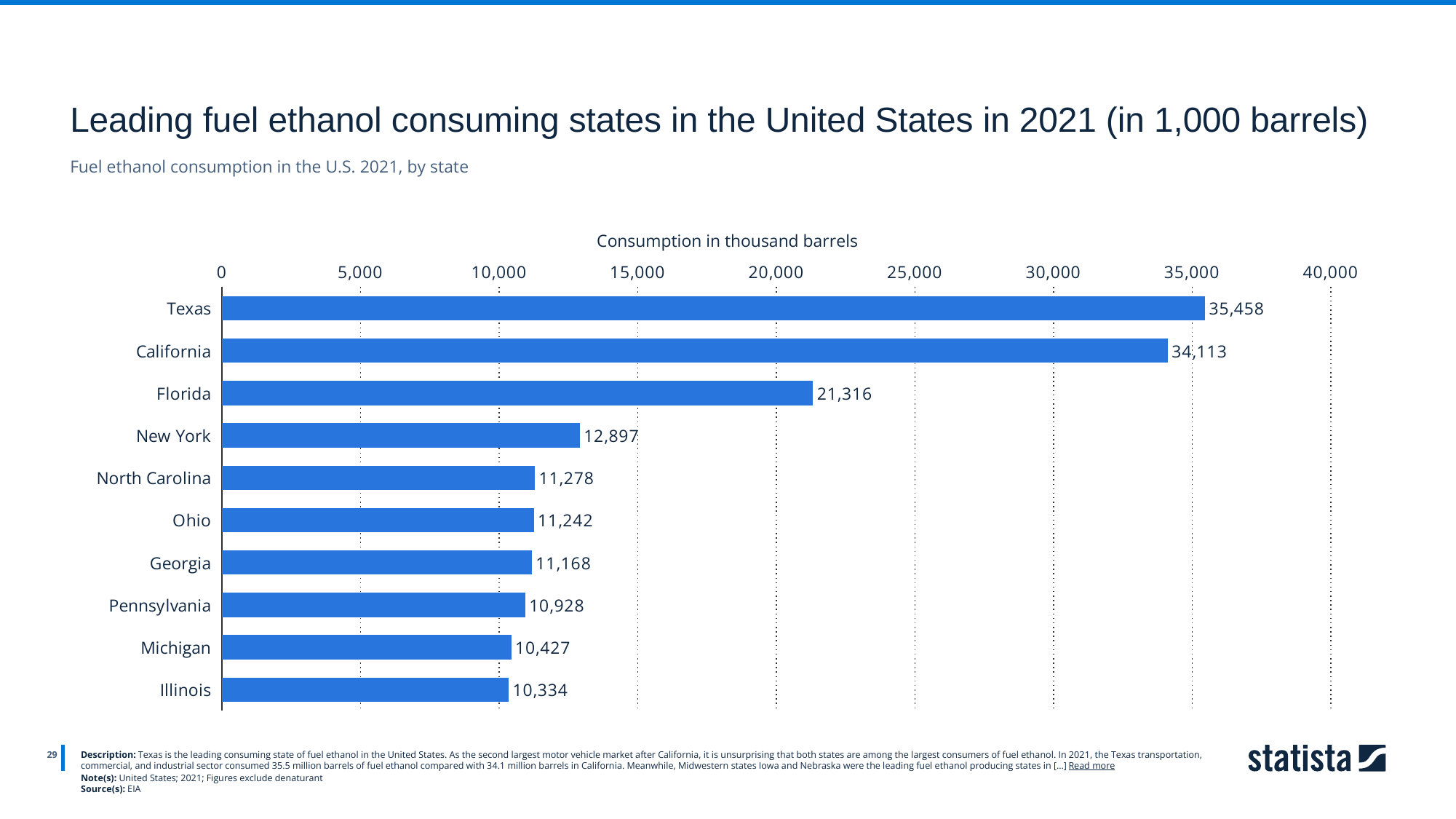

Leading fuel ethanol consuming states in the United States in 2021 (in 1,000 barrels)
Fuel ethanol consumption in the U.S. 2021, by state
Consumption in thousand barrels

### Chart

| Category | Column2 |
|---|---|
| Texas | 35458.0 |
| California | 34113.0 |
| Florida | 21316.0 |
| New York | 12897.0 |
| North Carolina | 11278.0 |
| Ohio | 11242.0 |
| Georgia | 11168.0 |
| Pennsylvania | 10928.0 |
| Michigan | 10427.0 |
| Illinois | 10334.0 |
29
Description: Texas is the leading consuming state of fuel ethanol in the United States. As the second largest motor vehicle market after California, it is unsurprising that both states are among the largest consumers of fuel ethanol. In 2021, the Texas transportation, commercial, and industrial sector consumed 35.5 million barrels of fuel ethanol compared with 34.1 million barrels in California. Meanwhile, Midwestern states Iowa and Nebraska were the leading fuel ethanol producing states in [...] Read more
Note(s): United States; 2021; Figures exclude denaturant
Source(s): EIA